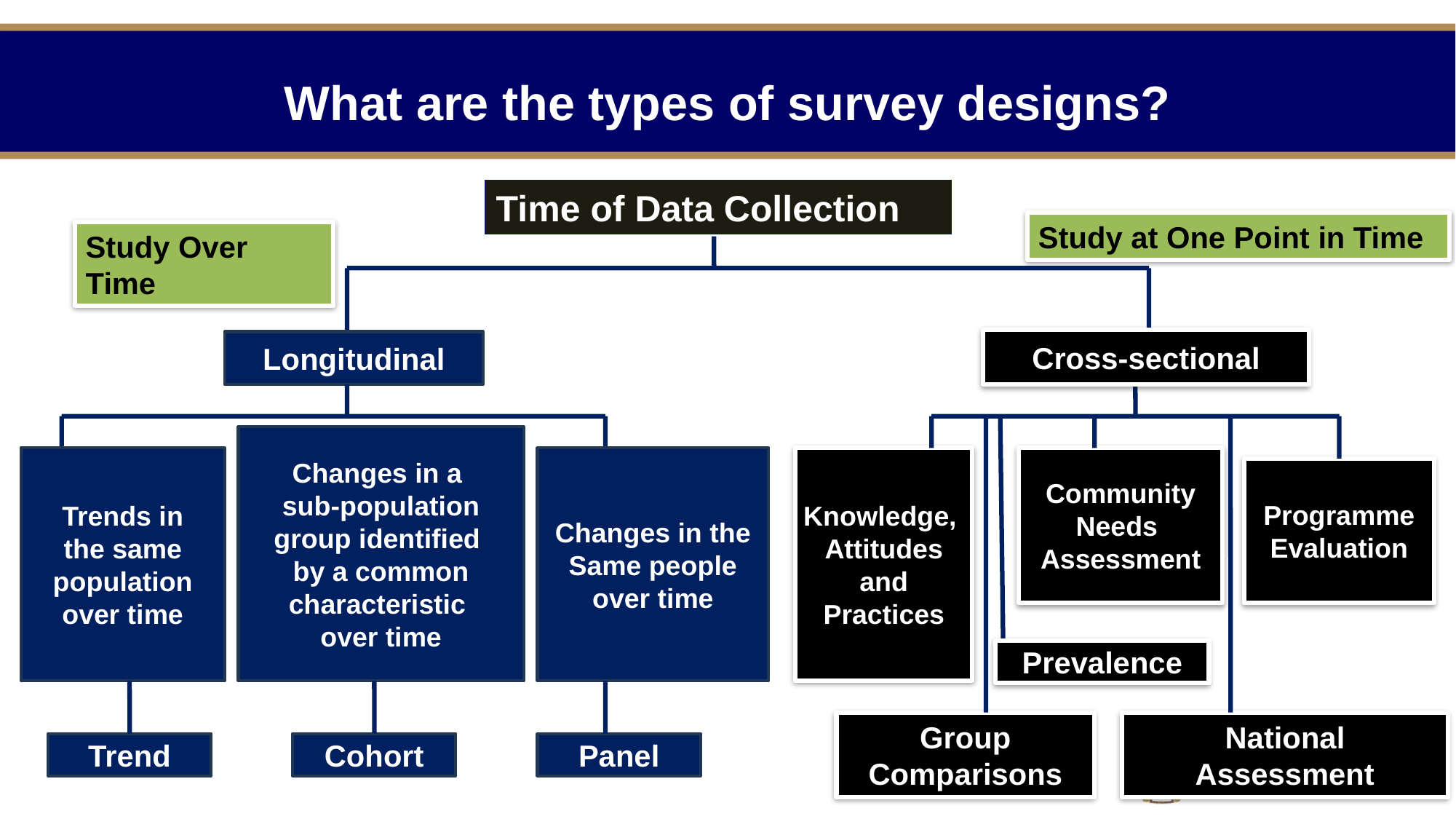

# What are the types of survey designs?
Time of Data Collection
Study at One Point in Time
Study Over Time

Cross-sectional
Longitudinal

Changes in a
sub-population
group identified
by a common
characteristic
over time
Trends in
the same
population
over time
Changes in the
Same people
over time
Knowledge,
Attitudes
and
Practices
Community
Needs
Assessment
Programme
Evaluation

Group
Comparisons
National
Assessment
Trend
Cohort
Panel

Prevalence